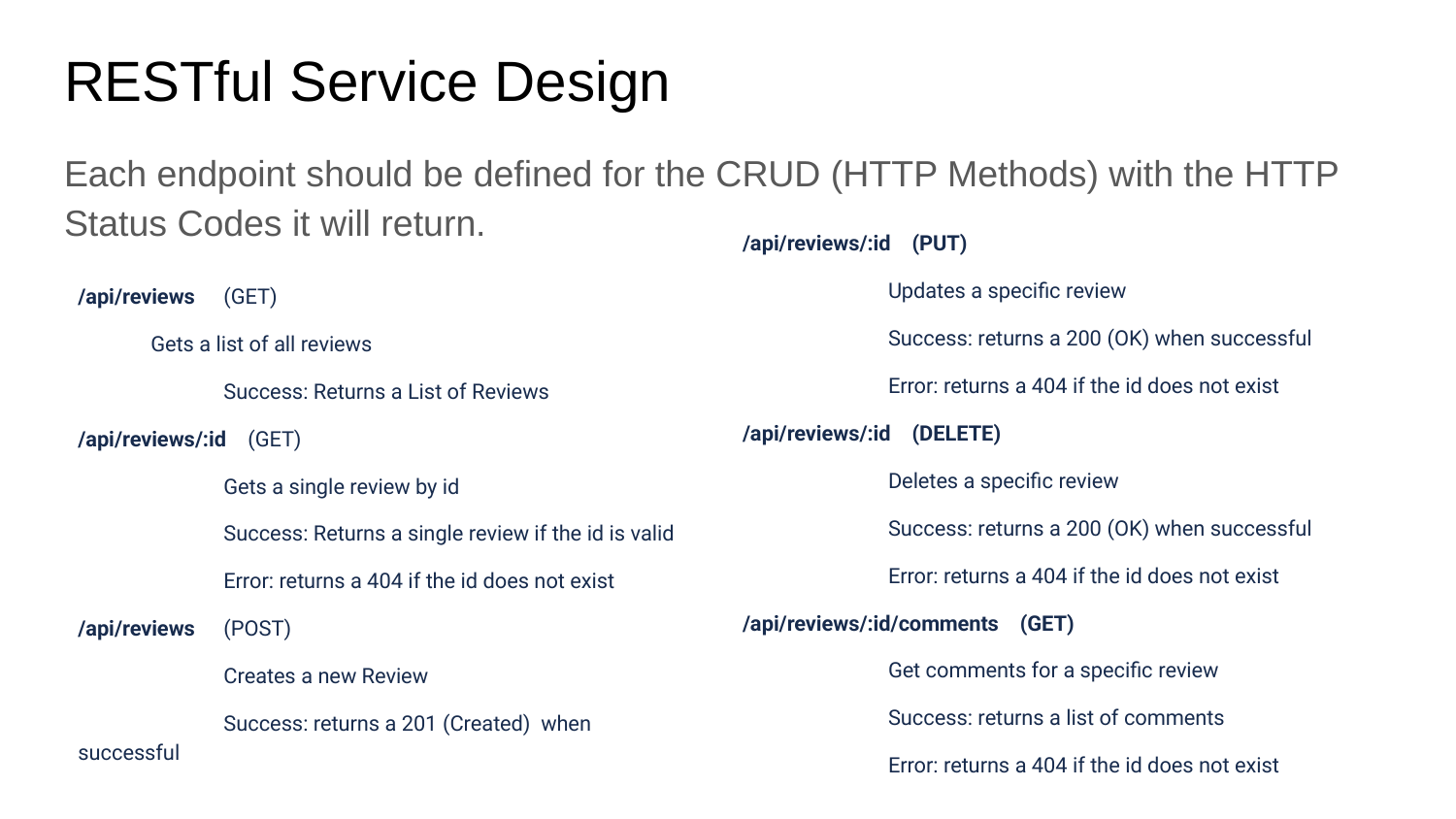

# RESTful Service Design
Each endpoint should be defined for the CRUD (HTTP Methods) with the HTTP Status Codes it will return.
/api/reviews/:id    (PUT)
	Updates a specific review
	Success: returns a 200 (OK) when successful
	Error: returns a 404 if the id does not exist
/api/reviews/:id    (DELETE)
	Deletes a specific review
	Success: returns a 200 (OK) when successful
	Error: returns a 404 if the id does not exist
/api/reviews/:id/comments    (GET)
	Get comments for a specific review
	Success: returns a list of comments
	Error: returns a 404 if the id does not exist
/api/reviews  	(GET)
Gets a list of all reviews
	Success: Returns a List of Reviews
/api/reviews/:id    (GET)
	Gets a single review by id
	Success: Returns a single review if the id is valid
	Error: returns a 404 if the id does not exist
/api/reviews	(POST)
	Creates a new Review
	Success: returns a 201 (Created)  when successful